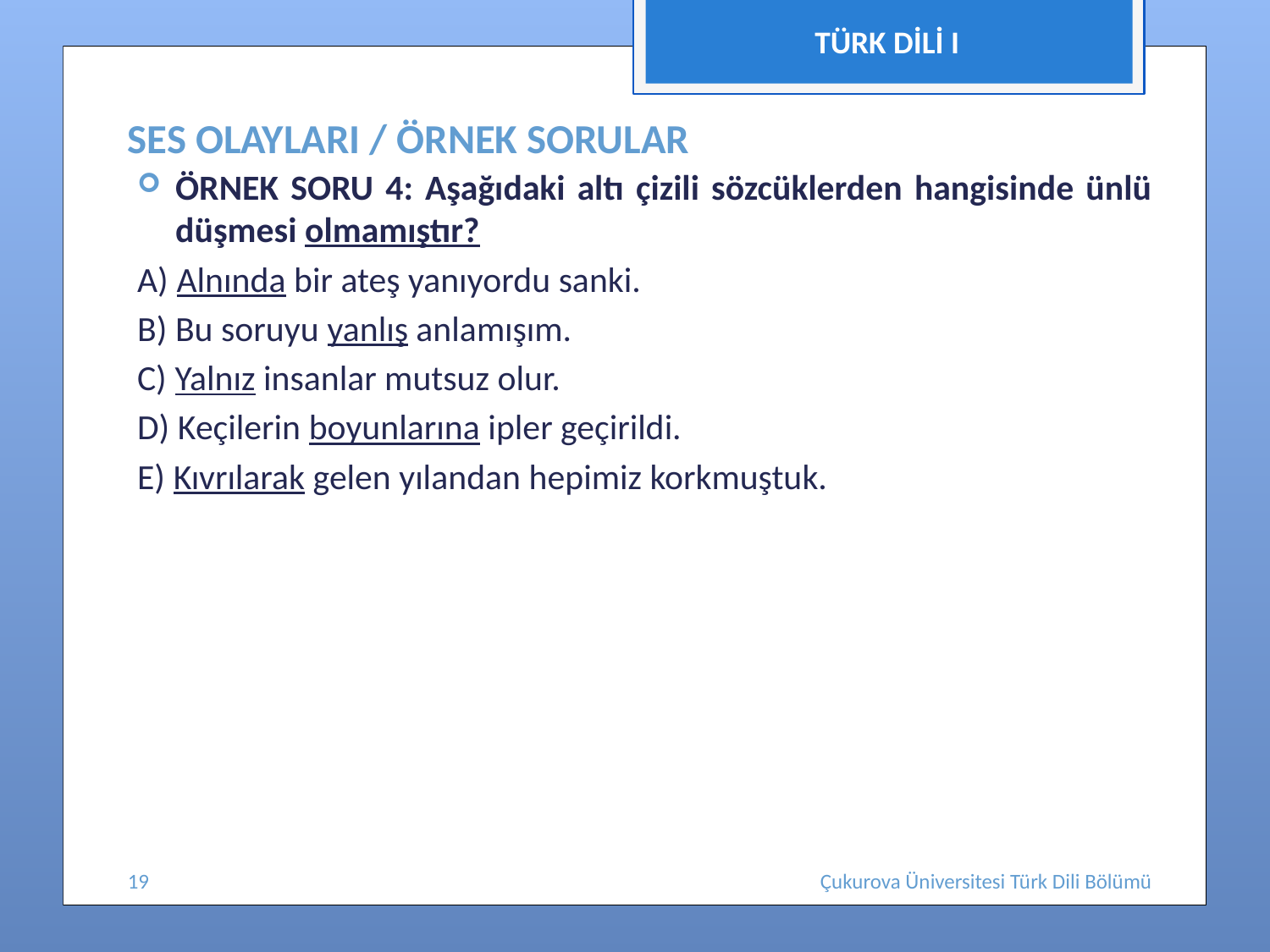

TÜRK DİLİ I
# SES OLAYLARI / ÖRNEK SORULAR
ÖRNEK SORU 4: Aşağıdaki altı çizili sözcüklerden hangisinde ünlü düşmesi olmamıştır?
A) Alnında bir ateş yanıyordu sanki.
B) Bu soruyu yanlış anlamışım.
C) Yalnız insanlar mutsuz olur.
D) Keçilerin boyunlarına ipler geçirildi.
E) Kıvrılarak gelen yılandan hepimiz korkmuştuk.

19
Çukurova Üniversitesi Türk Dili Bölümü